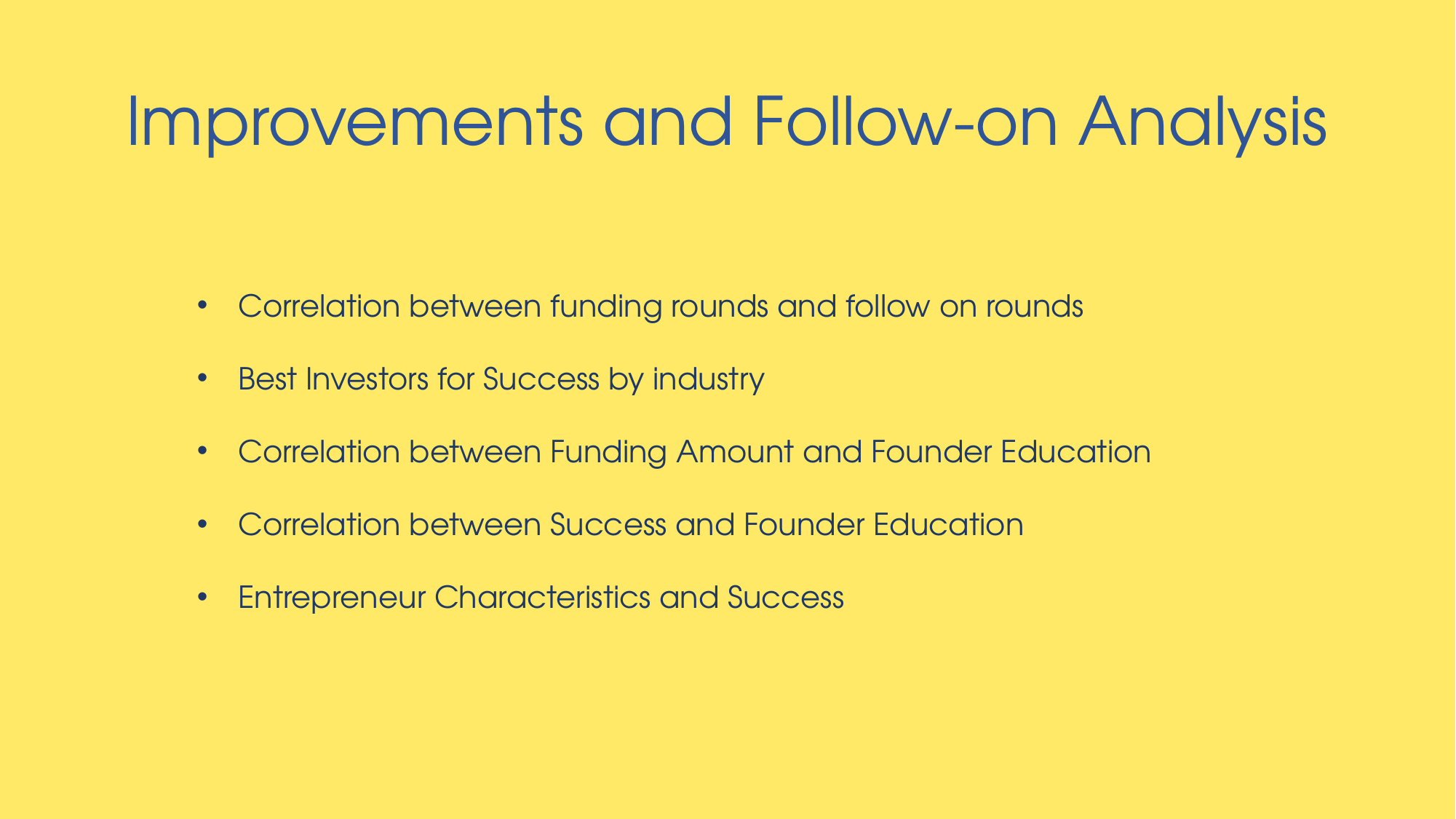

# Improvements and Follow-on Analysis
Correlation between funding rounds and follow on rounds

Best Investors for Success by industry

Correlation between Funding Amount and Founder Education

Correlation between Success and Founder Education

Entrepreneur Characteristics and Success